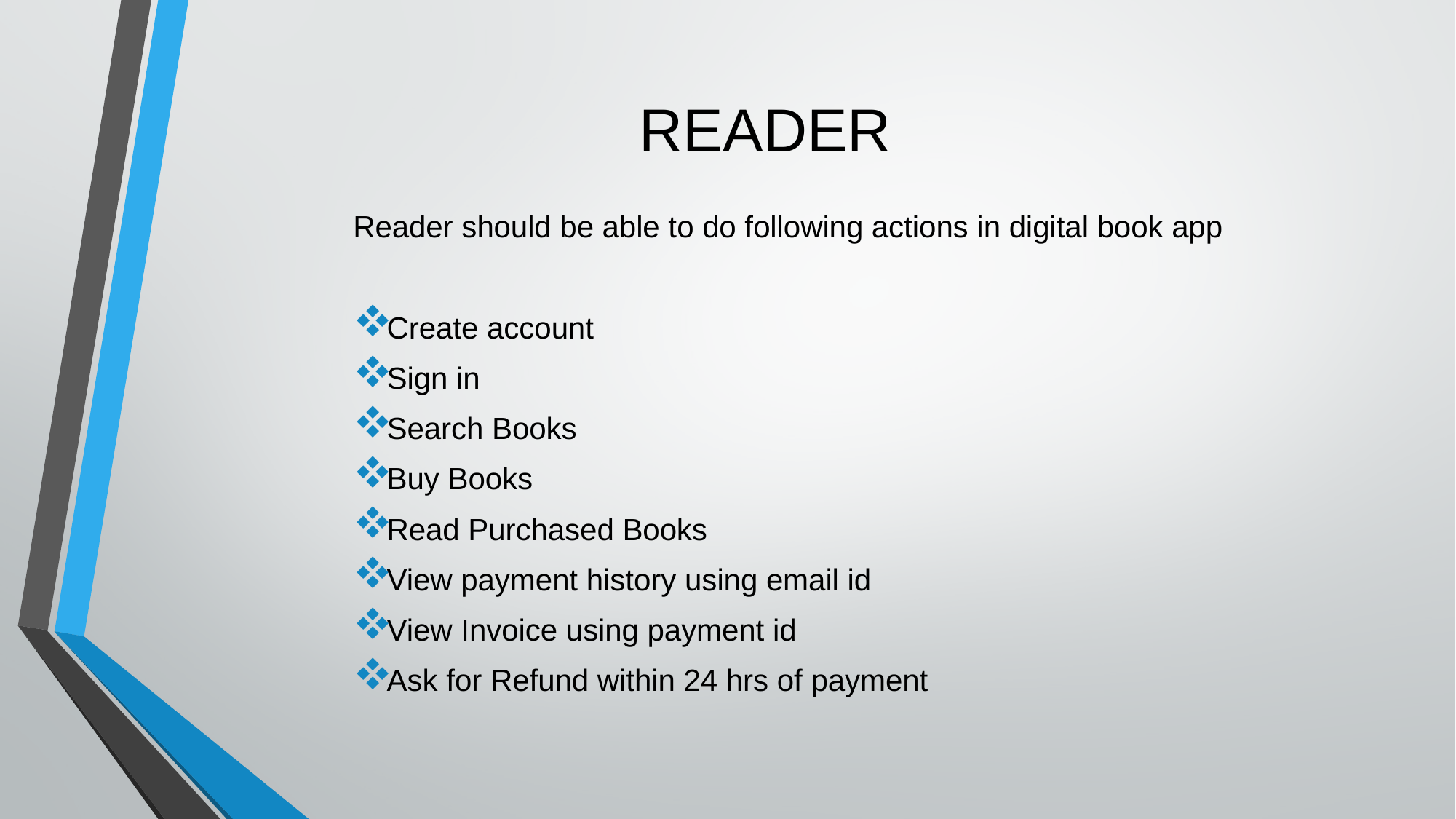

# READER
Reader should be able to do following actions in digital book app

Create account
Sign in
Search Books
Buy Books
Read Purchased Books
View payment history using email id
View Invoice using payment id
Ask for Refund within 24 hrs of payment